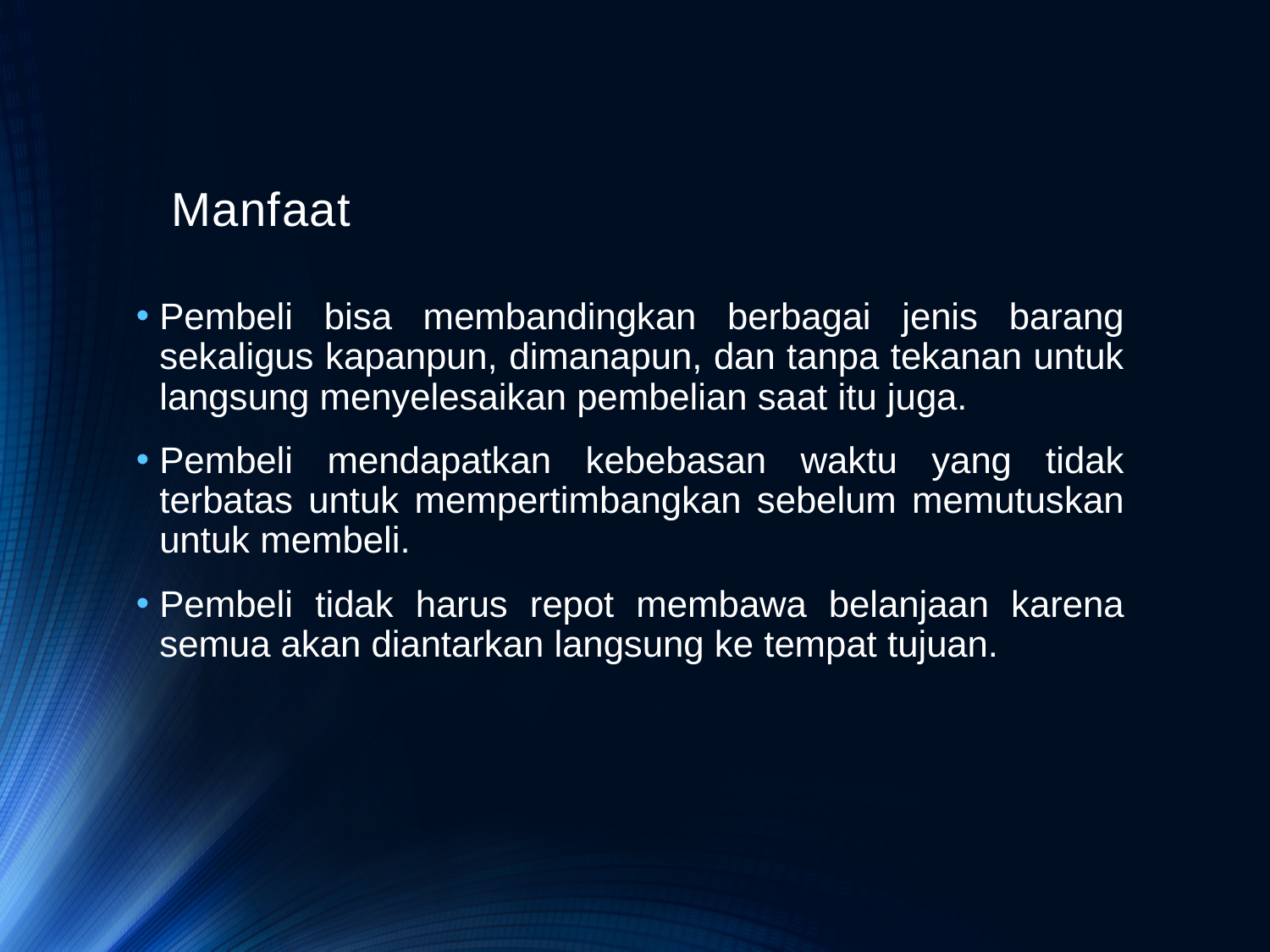

# Manfaat
Pembeli bisa membandingkan berbagai jenis barang sekaligus kapanpun, dimanapun, dan tanpa tekanan untuk langsung menyelesaikan pembelian saat itu juga.
Pembeli mendapatkan kebebasan waktu yang tidak terbatas untuk mempertimbangkan sebelum memutuskan untuk membeli.
Pembeli tidak harus repot membawa belanjaan karena semua akan diantarkan langsung ke tempat tujuan.